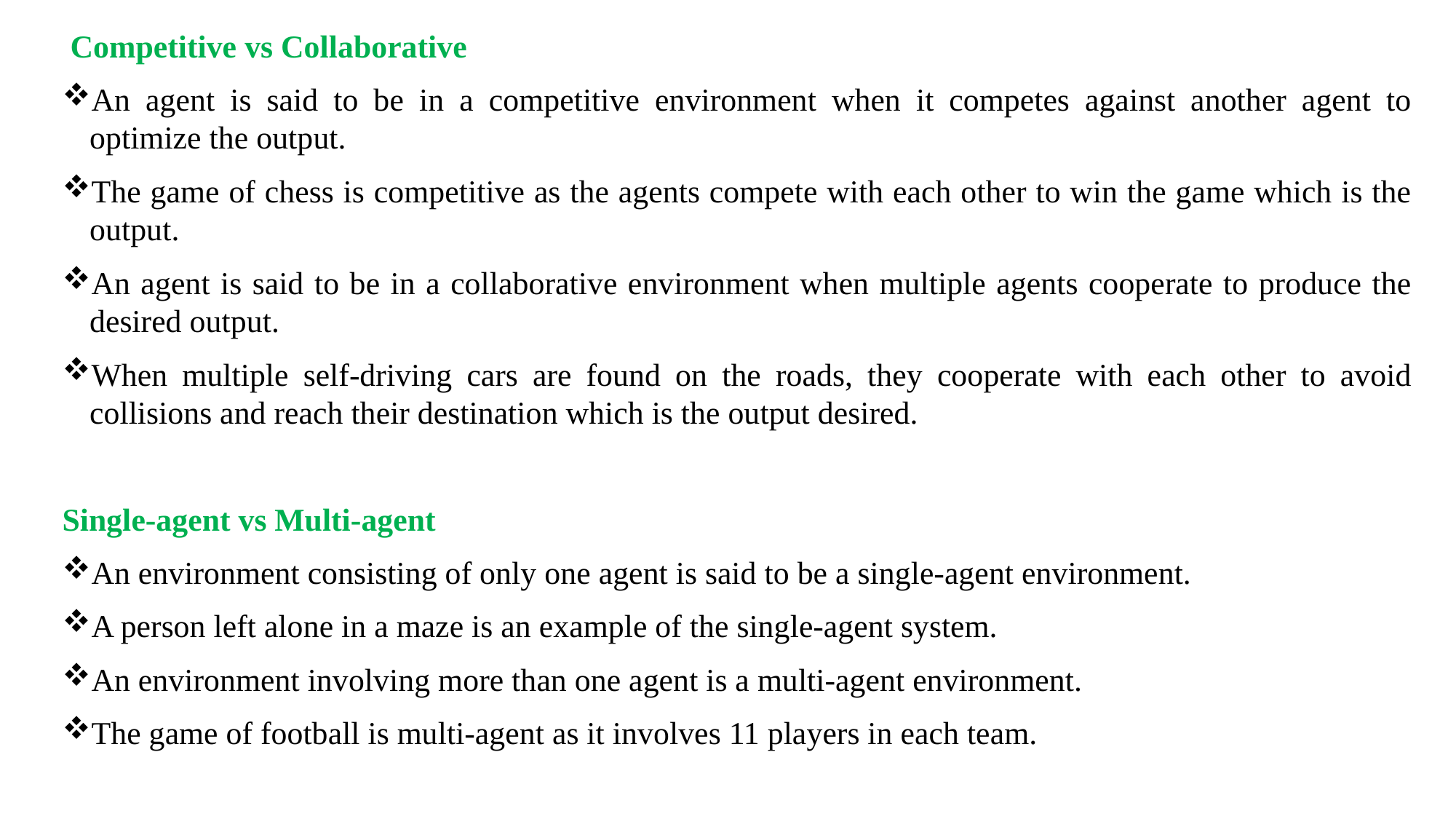

Competitive vs Collaborative
An agent is said to be in a competitive environment when it competes against another agent to optimize the output.
The game of chess is competitive as the agents compete with each other to win the game which is the output.
An agent is said to be in a collaborative environment when multiple agents cooperate to produce the desired output.
When multiple self-driving cars are found on the roads, they cooperate with each other to avoid collisions and reach their destination which is the output desired.

Single-agent vs Multi-agent
An environment consisting of only one agent is said to be a single-agent environment.
A person left alone in a maze is an example of the single-agent system.
An environment involving more than one agent is a multi-agent environment.
The game of football is multi-agent as it involves 11 players in each team.